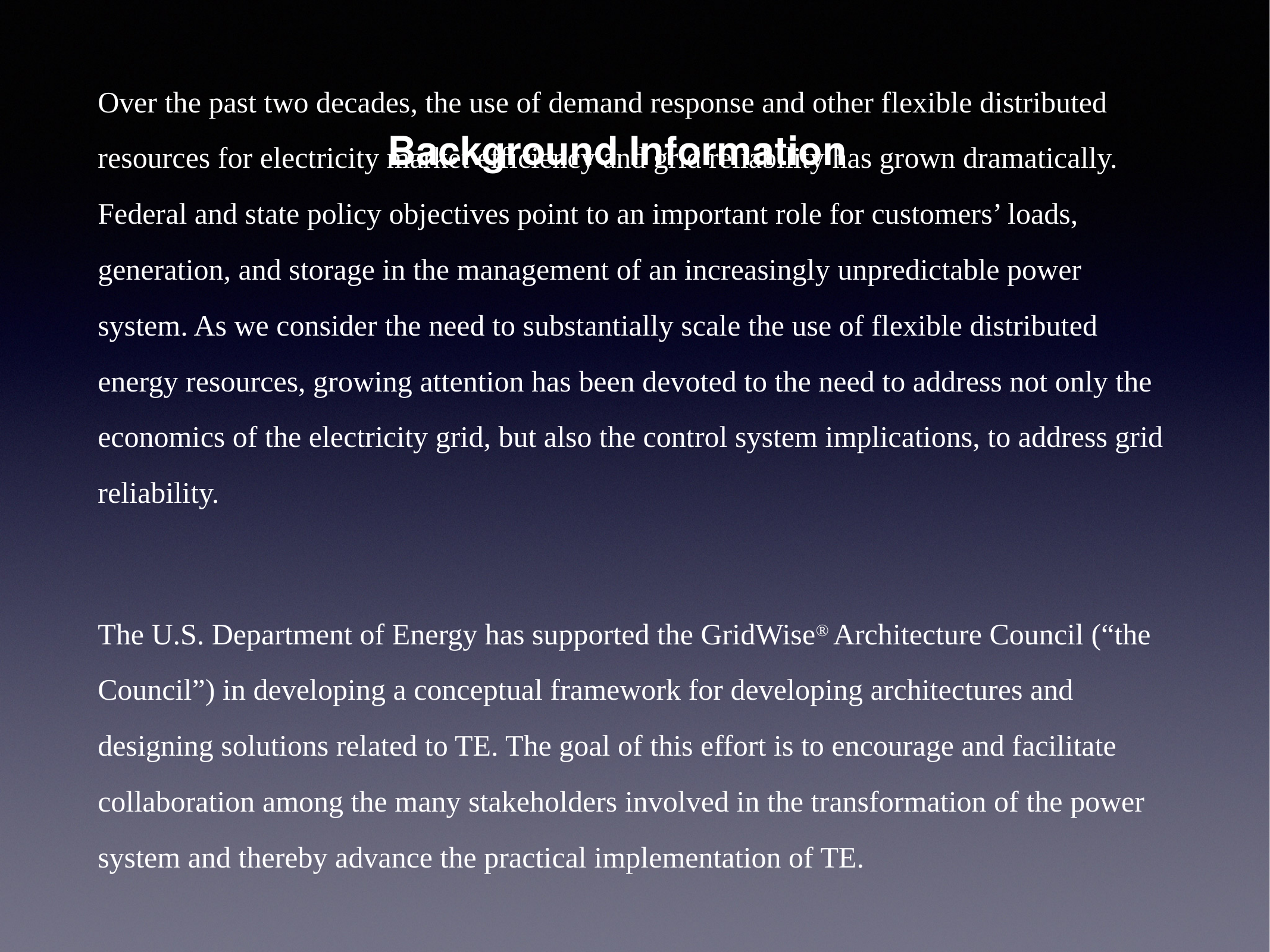

Background Information
Over the past two decades, the use of demand response and other flexible distributed resources for electricity market efficiency and grid reliability has grown dramatically. Federal and state policy objectives point to an important role for customers’ loads, generation, and storage in the management of an increasingly unpredictable power system. As we consider the need to substantially scale the use of flexible distributed energy resources, growing attention has been devoted to the need to address not only the economics of the electricity grid, but also the control system implications, to address grid reliability.

The U.S. Department of Energy has supported the GridWise® Architecture Council (“the Council”) in developing a conceptual framework for developing architectures and designing solutions related to TE. The goal of this effort is to encourage and facilitate collaboration among the many stakeholders involved in the transformation of the power system and thereby advance the practical implementation of TE.

Source: GWAC_TE_Framework